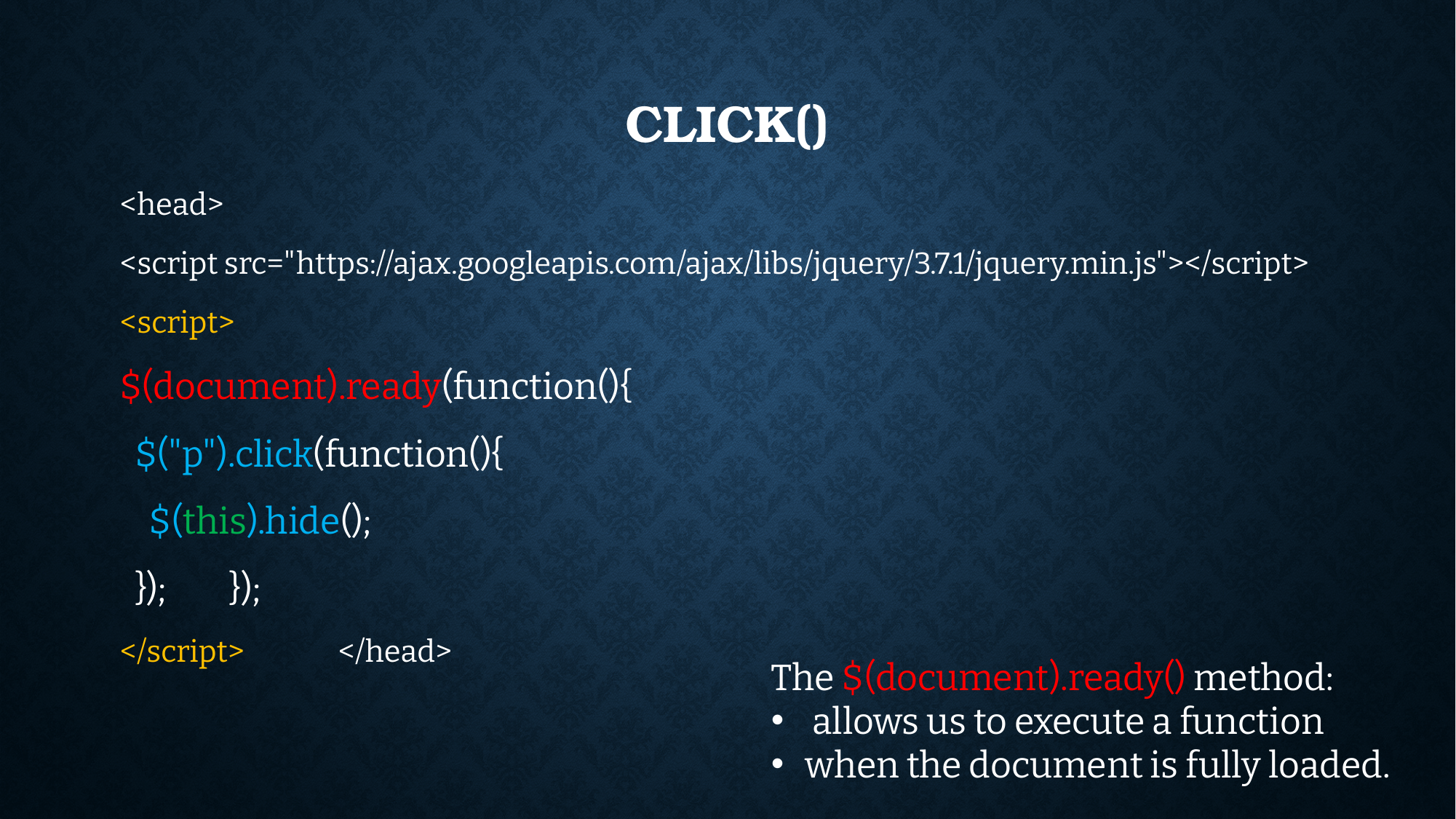

# click()
<head>
<script src="https://ajax.googleapis.com/ajax/libs/jquery/3.7.1/jquery.min.js"></script>
<script>
$(document).ready(function(){
  $("p").click(function(){
    $(this).hide();
  });	});
</script>	</head>
The $(document).ready() method:
 allows us to execute a function
when the document is fully loaded.